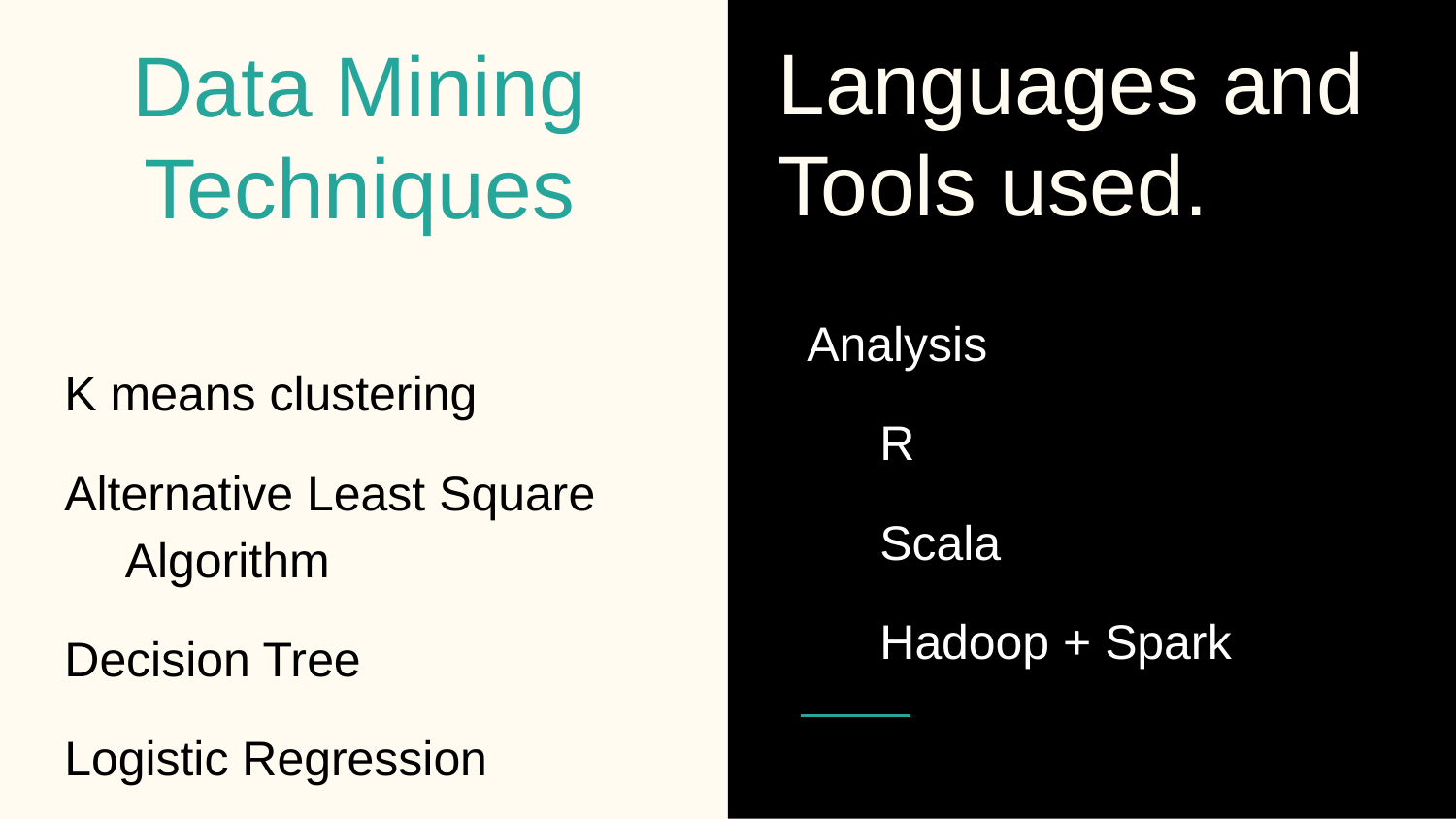

Languages and Tools used.

# Data Mining Techniques

K means clustering
Alternative Least Square Algorithm
Decision Tree
Logistic Regression
Analysis
R
Scala
Hadoop + Spark